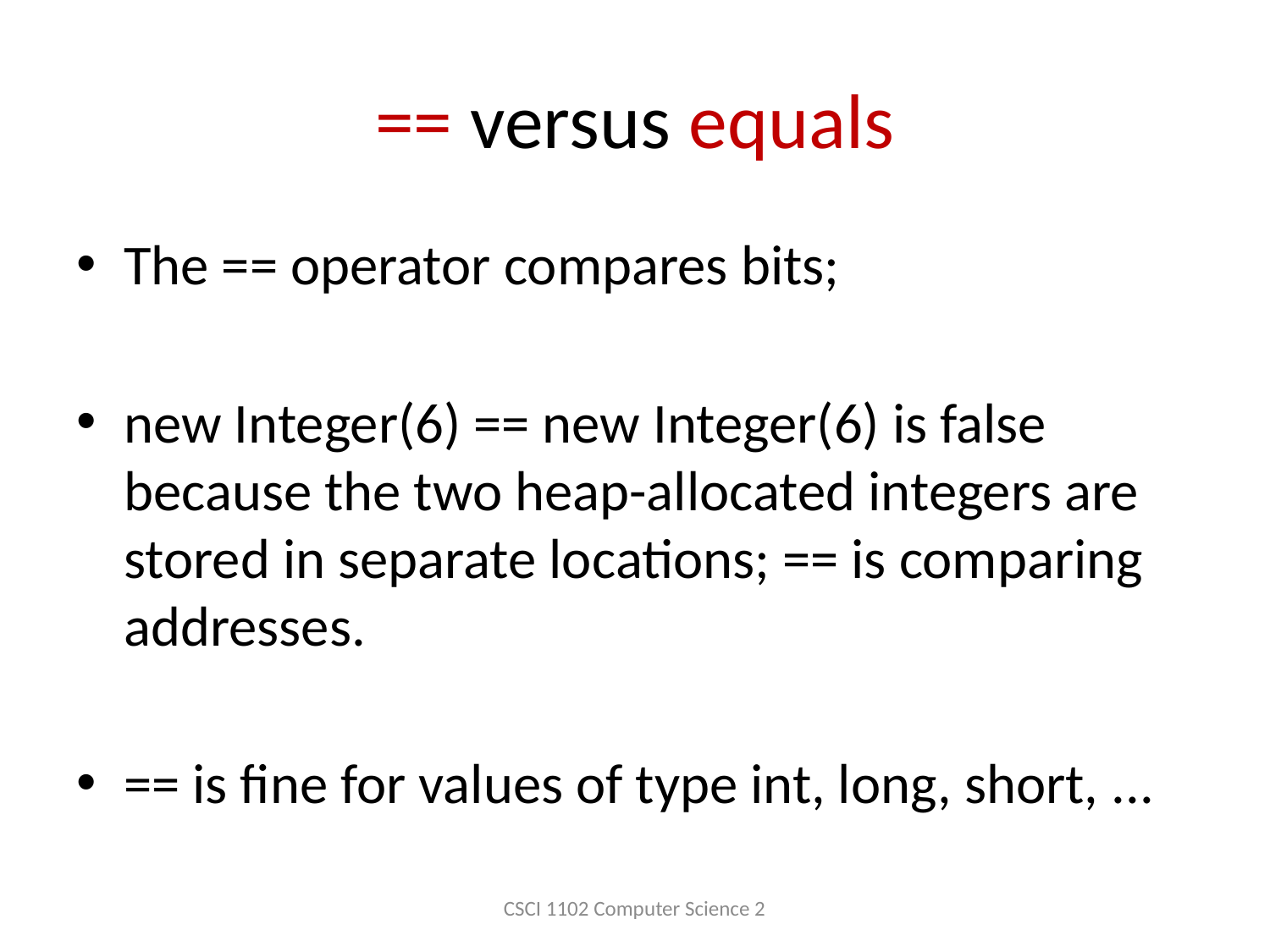

# == versus equals
The == operator compares bits;

new Integer(6) == new Integer(6) is false because the two heap-allocated integers are stored in separate locations; == is comparing addresses.

== is fine for values of type int, long, short, ...
CSCI 1102 Computer Science 2